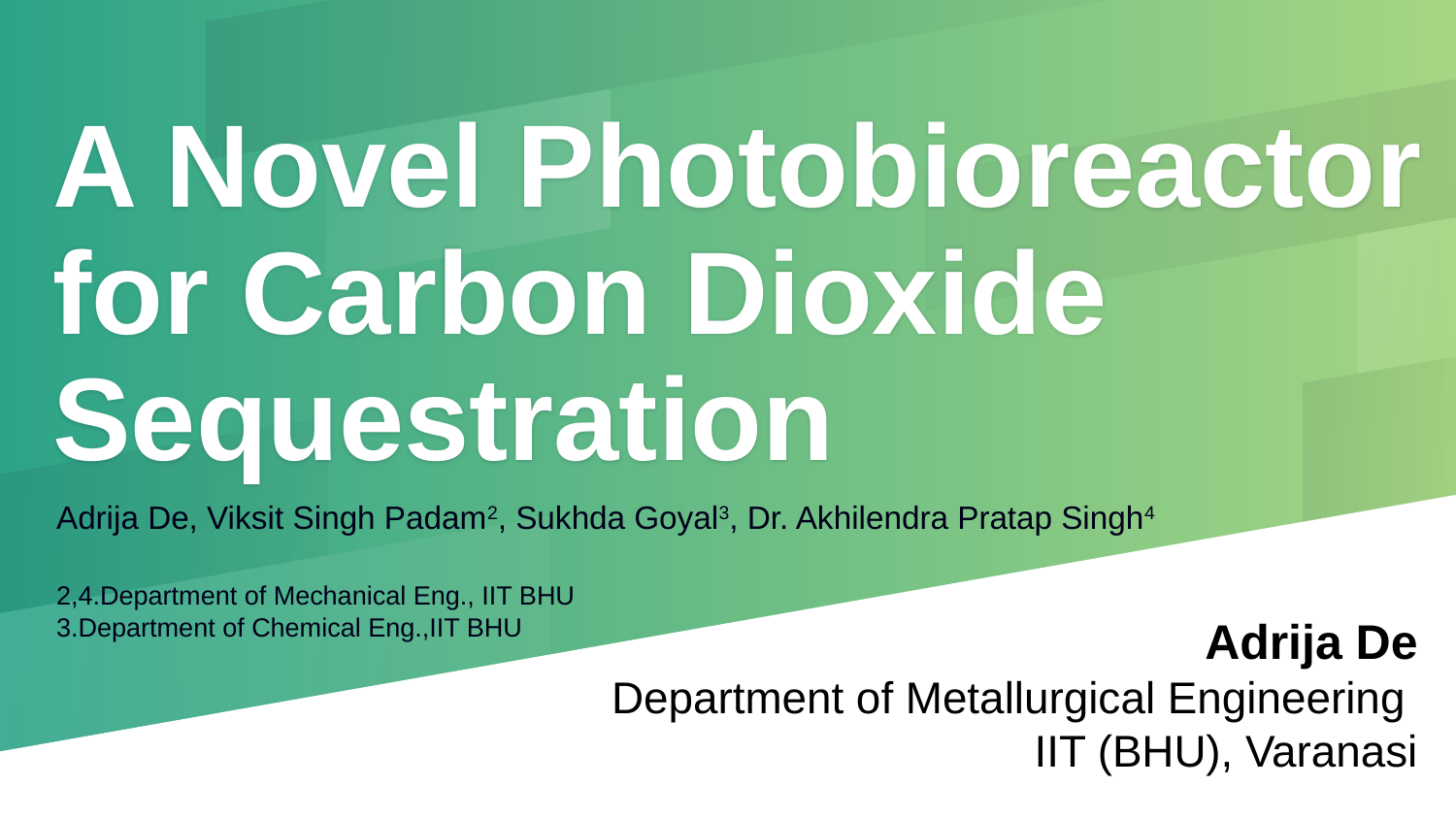

# A Novel Photobioreactor for Carbon Dioxide Sequestration
Adrija De, Viksit Singh Padam2, Sukhda Goyal3, Dr. Akhilendra Pratap Singh4
2,4.Department of Mechanical Eng., IIT BHU
3.Department of Chemical Eng.,IIT BHU
Adrija De
Department of Metallurgical Engineering
IIT (BHU), Varanasi